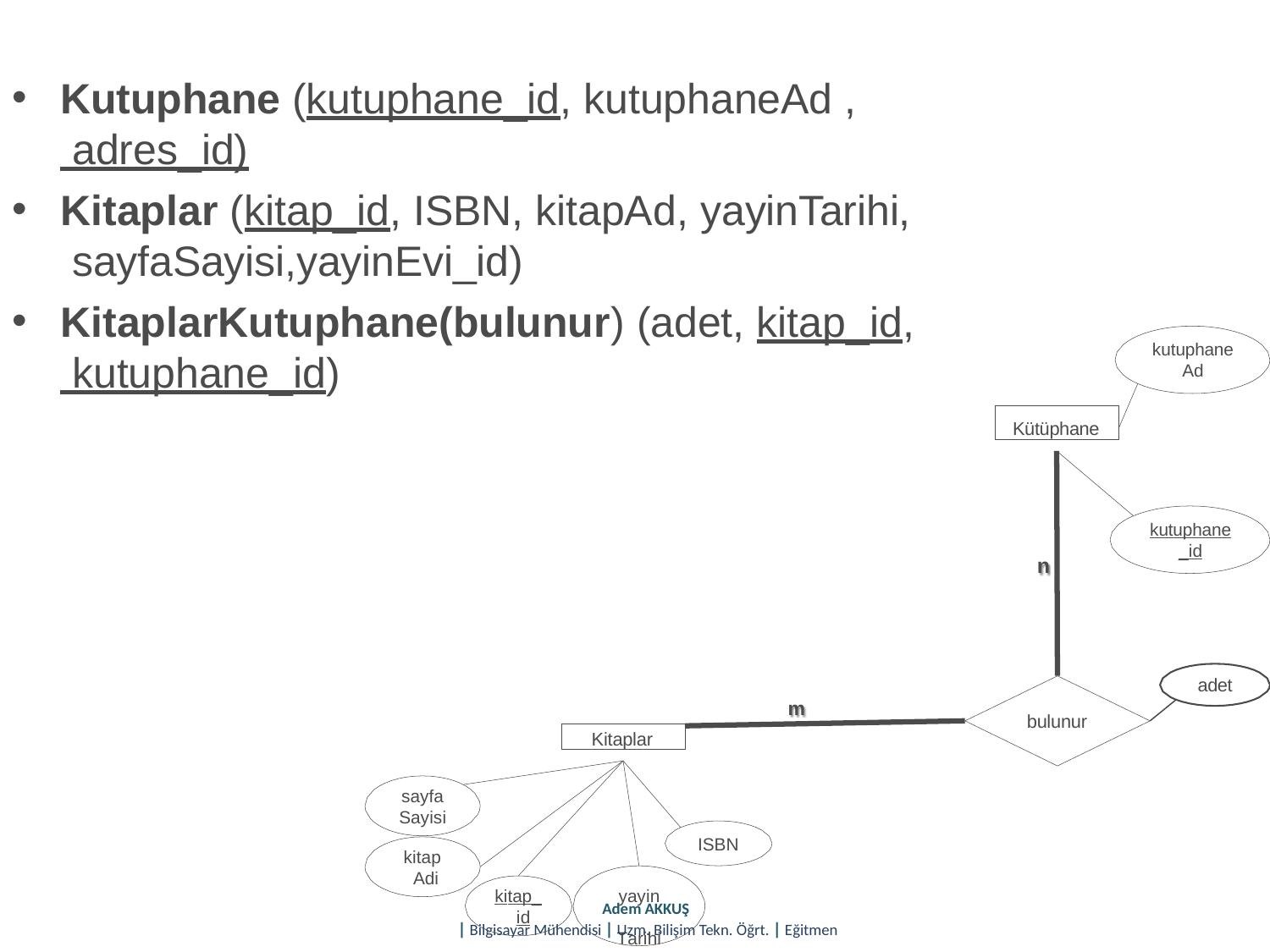

Kutuphane (kutuphane_id, kutuphaneAd ,  adres_id)
Kitaplar (kitap_id, ISBN, kitapAd, yayinTarihi,  sayfaSayisi,yayinEvi_id)
KitaplarKutuphane(bulunur) (adet, kitap_id,  kutuphane_id)

kutuphane
Ad

Kütüphane

kutuphane
_id

n

adet
m
bulunur
Kitaplar

sayfa
Sayisi

ISBN

kitap  Adi

kitap_  id
yayin  Tarihi
Adem AKKUŞ
| Bilgisayar Mühendisi | Uzm. Bilişim Tekn. Öğrt. | Eğitmen